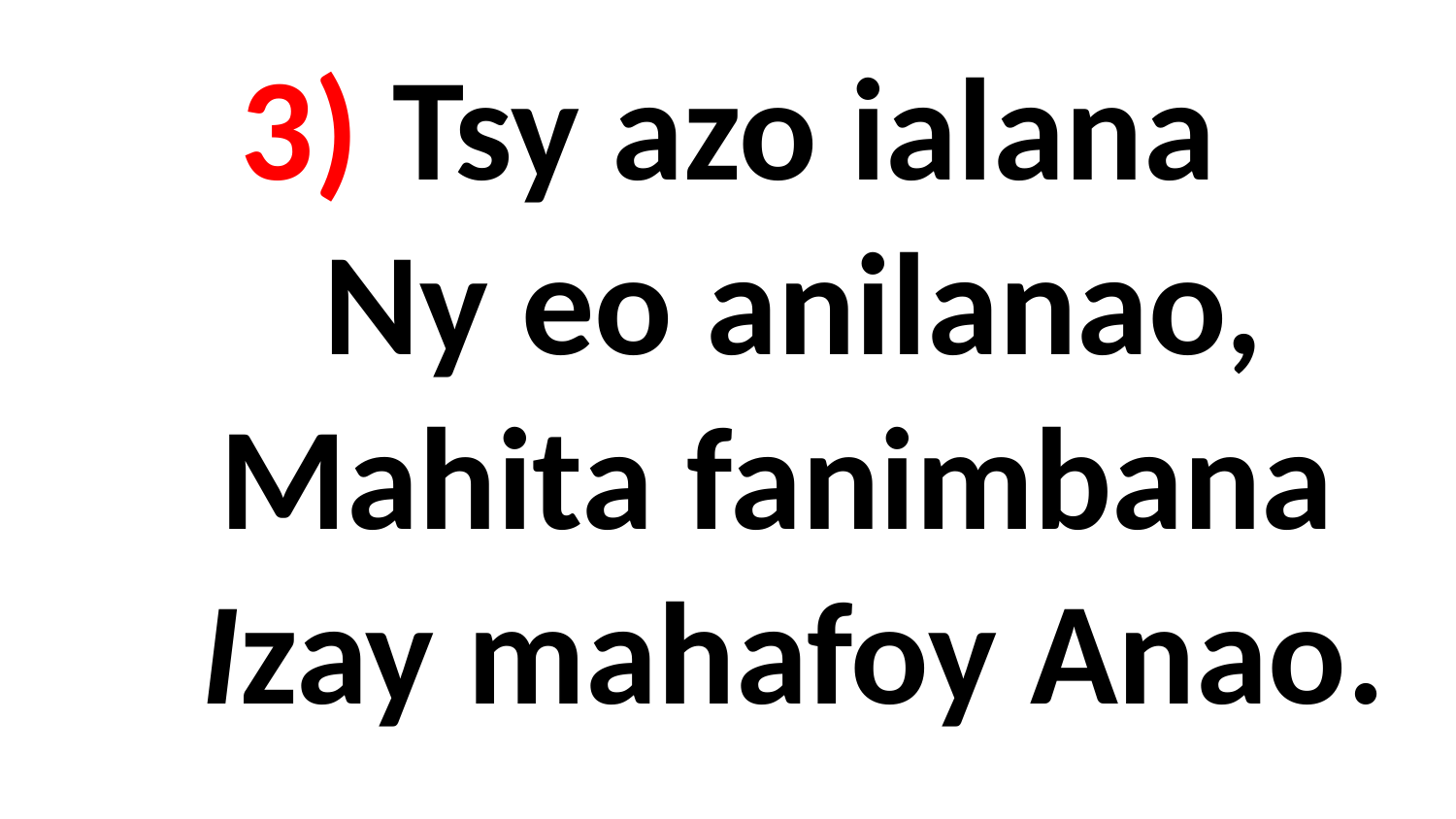

# 3) Tsy azo ialana Ny eo anilanao, Mahita fanimbana Izay mahafoy Anao.